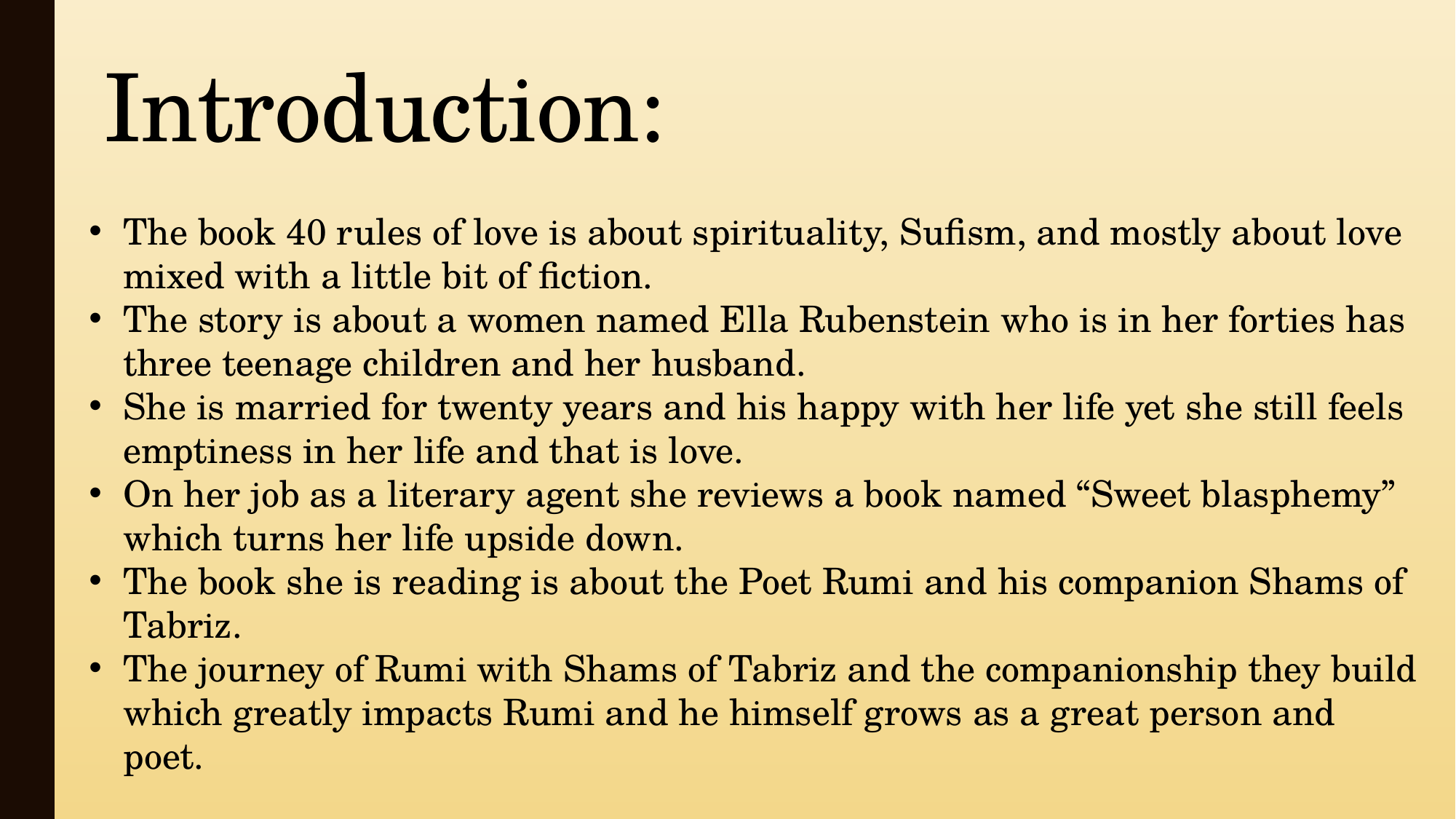

# Introduction:
The book 40 rules of love is about spirituality, Sufism, and mostly about love mixed with a little bit of fiction.
The story is about a women named Ella Rubenstein who is in her forties has three teenage children and her husband.
She is married for twenty years and his happy with her life yet she still feels emptiness in her life and that is love.
On her job as a literary agent she reviews a book named “Sweet blasphemy” which turns her life upside down.
The book she is reading is about the Poet Rumi and his companion Shams of Tabriz.
The journey of Rumi with Shams of Tabriz and the companionship they build which greatly impacts Rumi and he himself grows as a great person and poet.